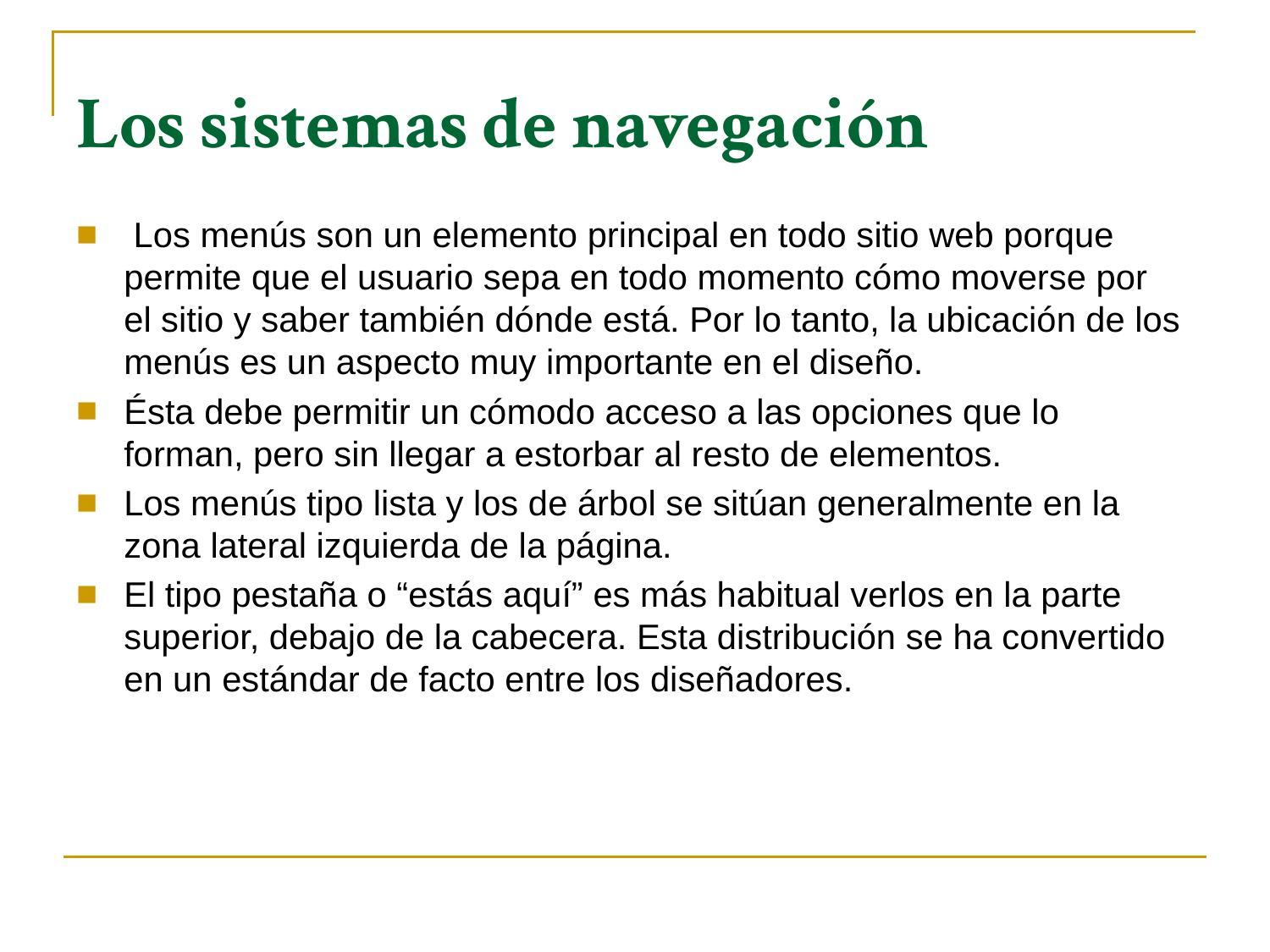

Los sistemas de navegación
 Los menús son un elemento principal en todo sitio web porque permite que el usuario sepa en todo momento cómo moverse por el sitio y saber también dónde está. Por lo tanto, la ubicación de los menús es un aspecto muy importante en el diseño.
Ésta debe permitir un cómodo acceso a las opciones que lo forman, pero sin llegar a estorbar al resto de elementos.
Los menús tipo lista y los de árbol se sitúan generalmente en la zona lateral izquierda de la página.
El tipo pestaña o “estás aquí” es más habitual verlos en la parte superior, debajo de la cabecera. Esta distribución se ha convertido en un estándar de facto entre los diseñadores.